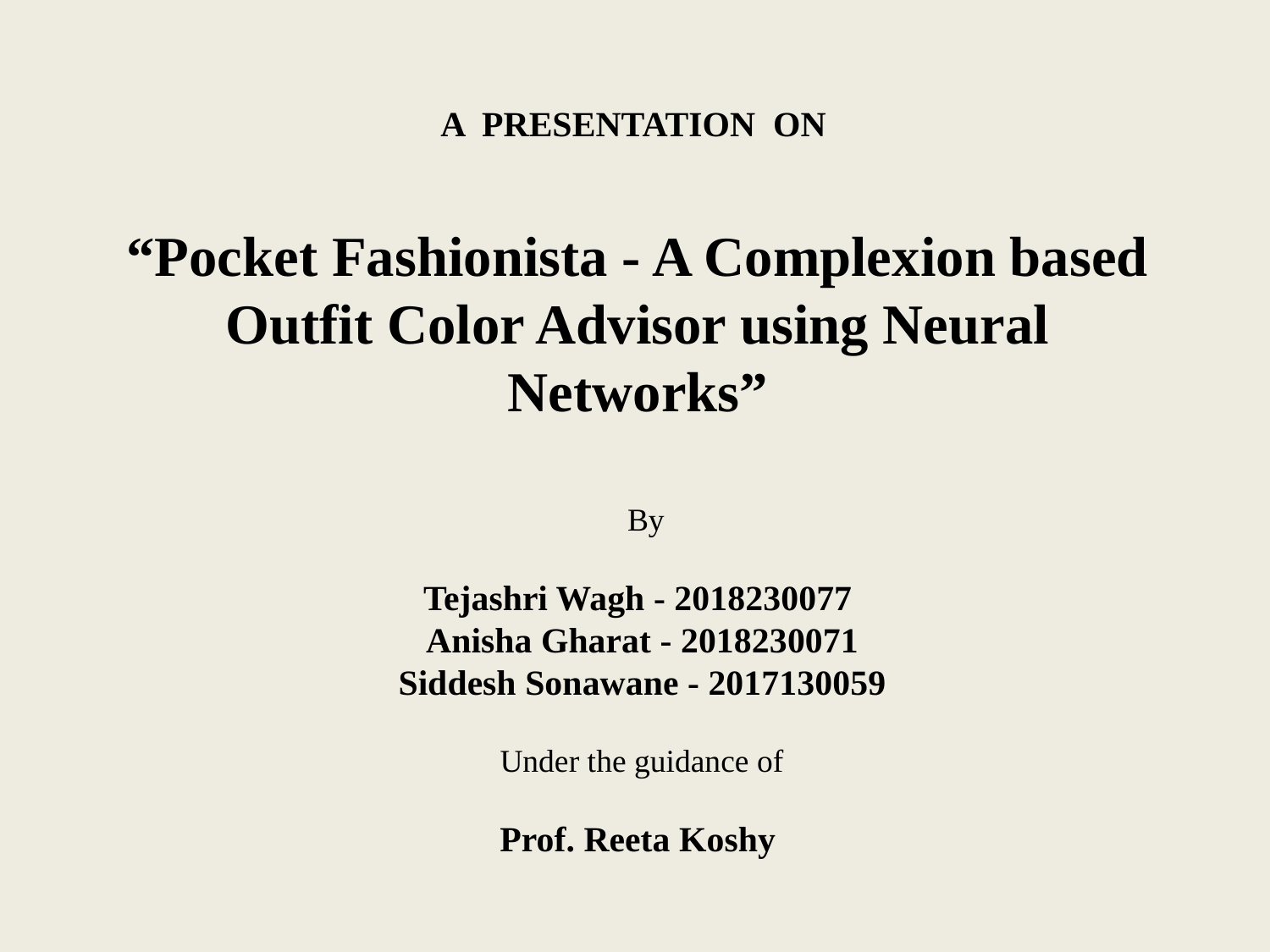

A  PRESENTATION  ON

“Pocket Fashionista - A Complexion based Outfit Color Advisor using Neural Networks”

   By

Tejashri Wagh - 2018230077
 Anisha Gharat - 2018230071
 Siddesh Sonawane - 2017130059

  Under the guidance of

 Prof. Reeta Koshy